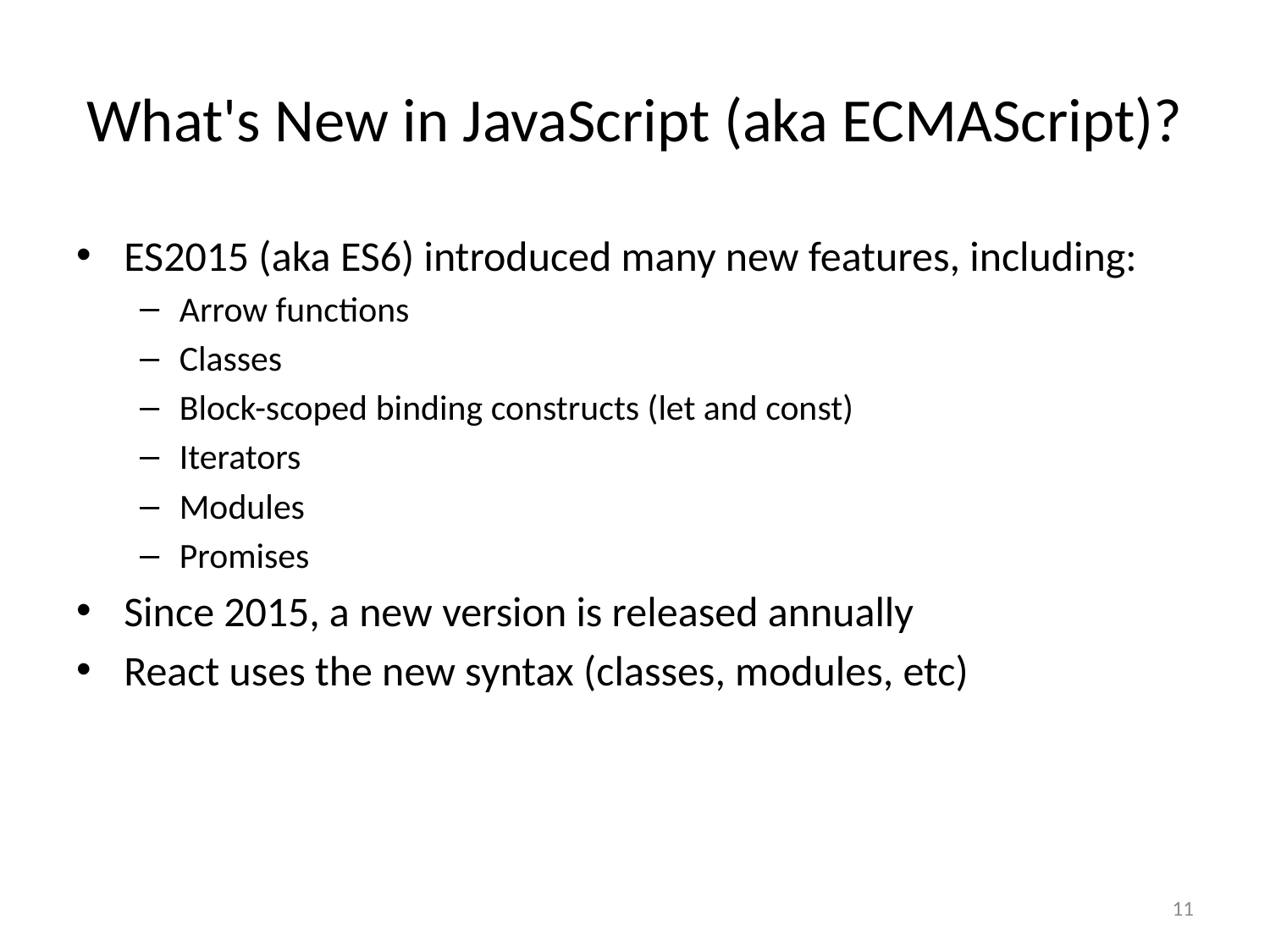

# What's New in JavaScript (aka ECMAScript)?
ES2015 (aka ES6) introduced many new features, including:
Arrow functions
Classes
Block-scoped binding constructs (let and const)
Iterators
Modules
Promises
Since 2015, a new version is released annually
React uses the new syntax (classes, modules, etc)

11